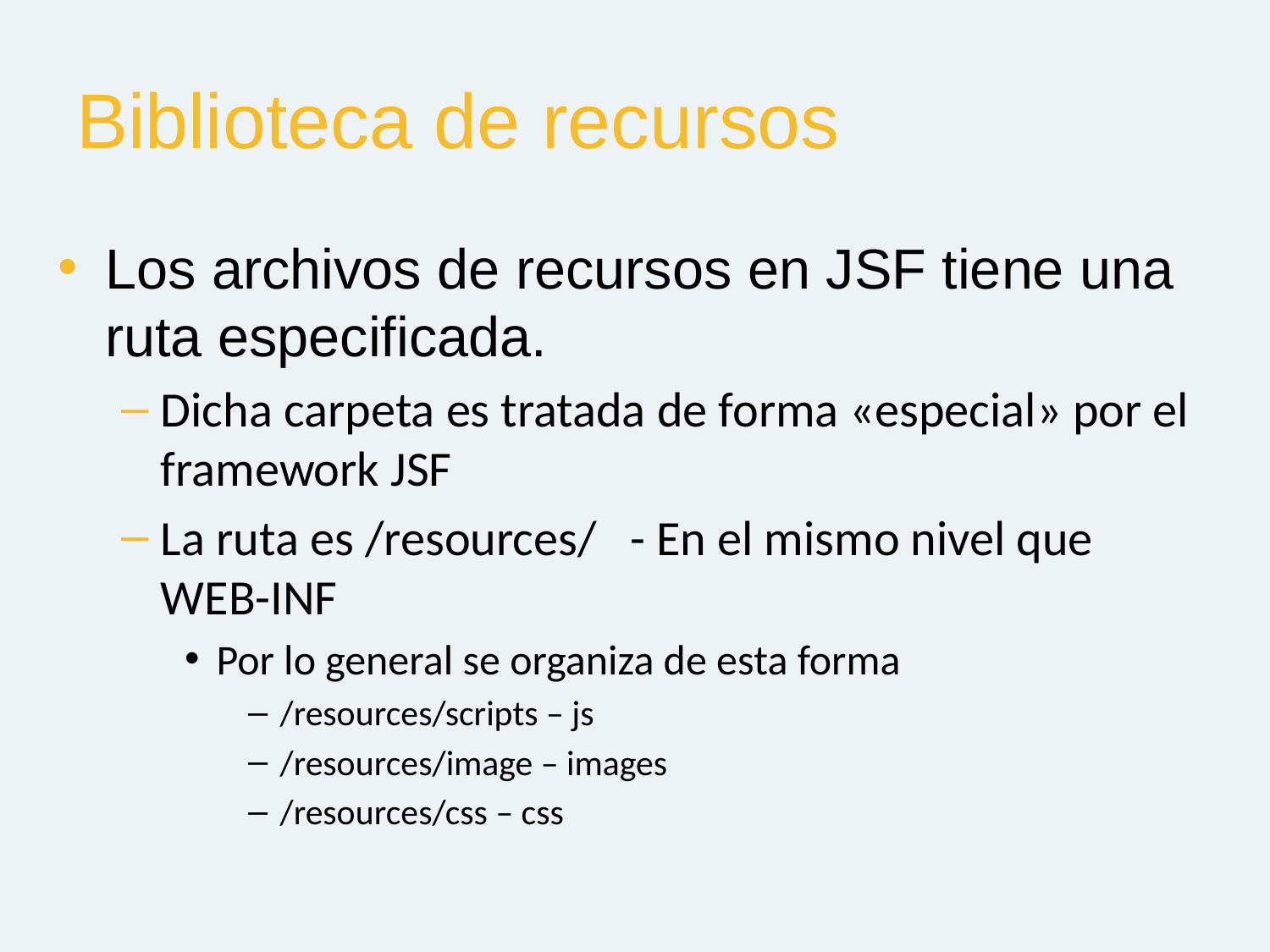

# Biblioteca de recursos
Los archivos de recursos en JSF tiene una ruta especificada.
Dicha carpeta es tratada de forma «especial» por el framework JSF
La ruta es /resources/   - En el mismo nivel que WEB-INF
Por lo general se organiza de esta forma
/resources/scripts – js
/resources/image – images
/resources/css – css